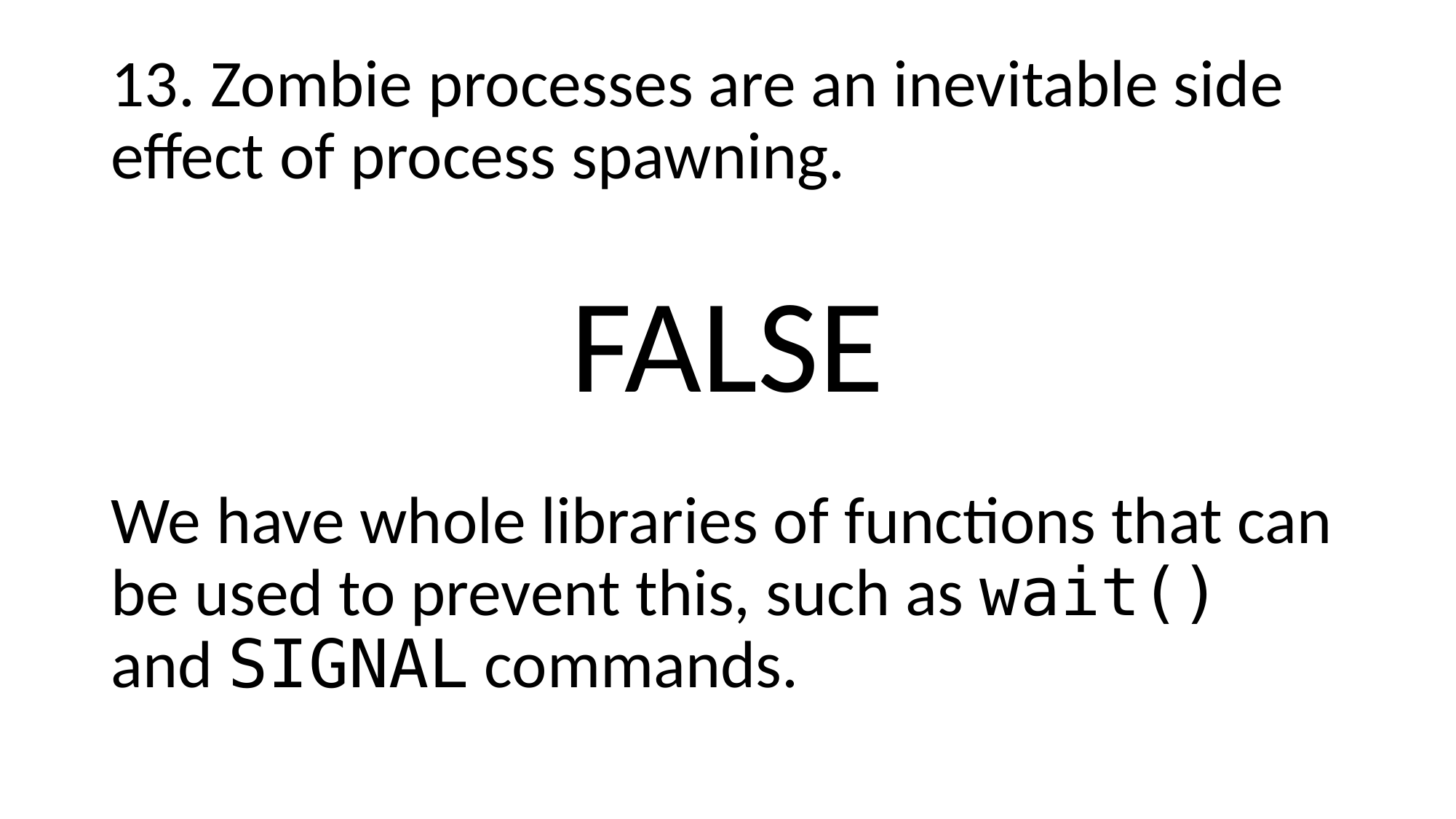

13. Zombie processes are an inevitable side effect of process spawning.
FALSE
We have whole libraries of functions that can be used to prevent this, such as wait() and SIGNAL commands.